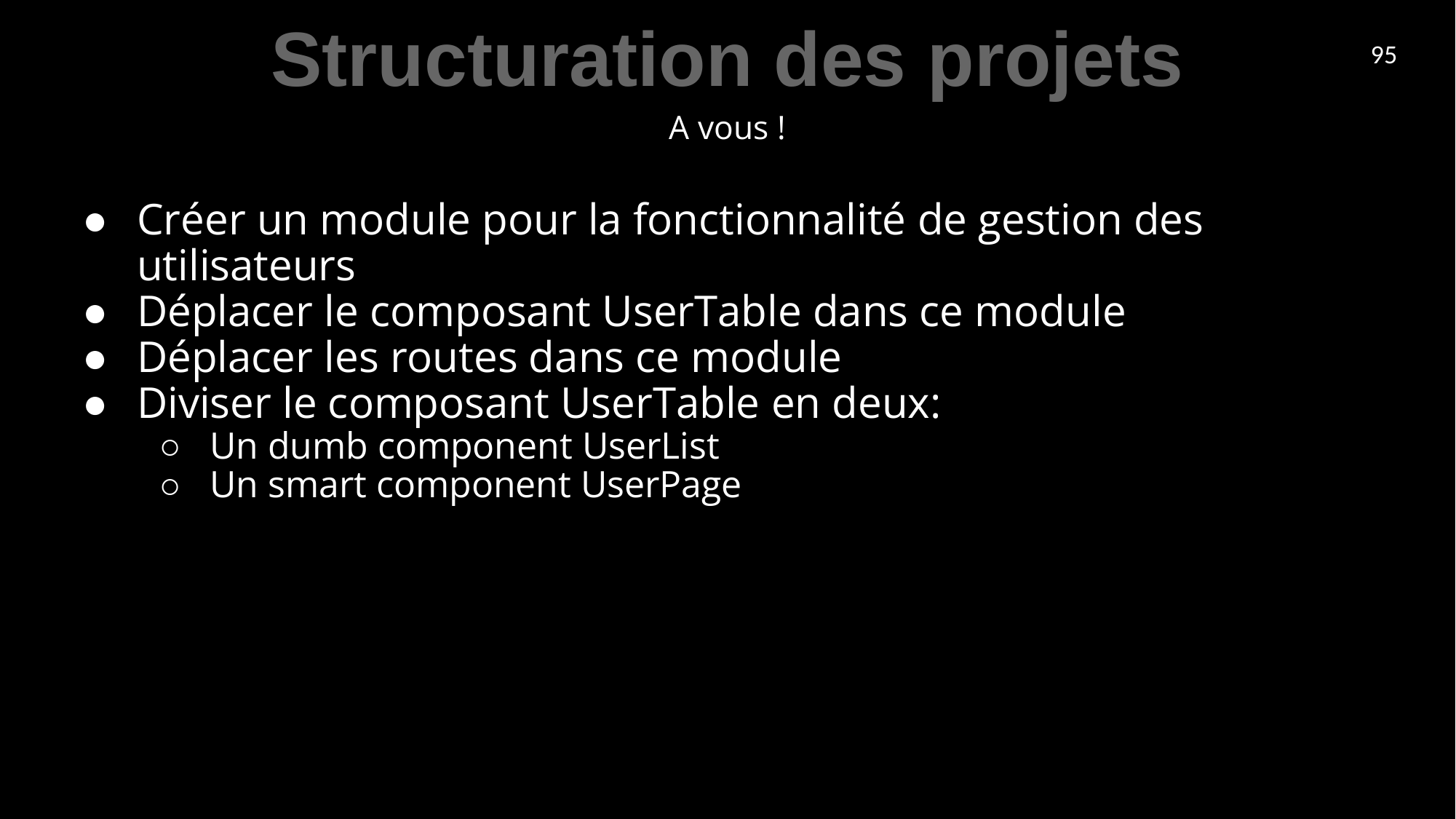

# Structuration des projets
95
A vous !
Créer un module pour la fonctionnalité de gestion des utilisateurs
Déplacer le composant UserTable dans ce module
Déplacer les routes dans ce module
Diviser le composant UserTable en deux:
Un dumb component UserList
Un smart component UserPage